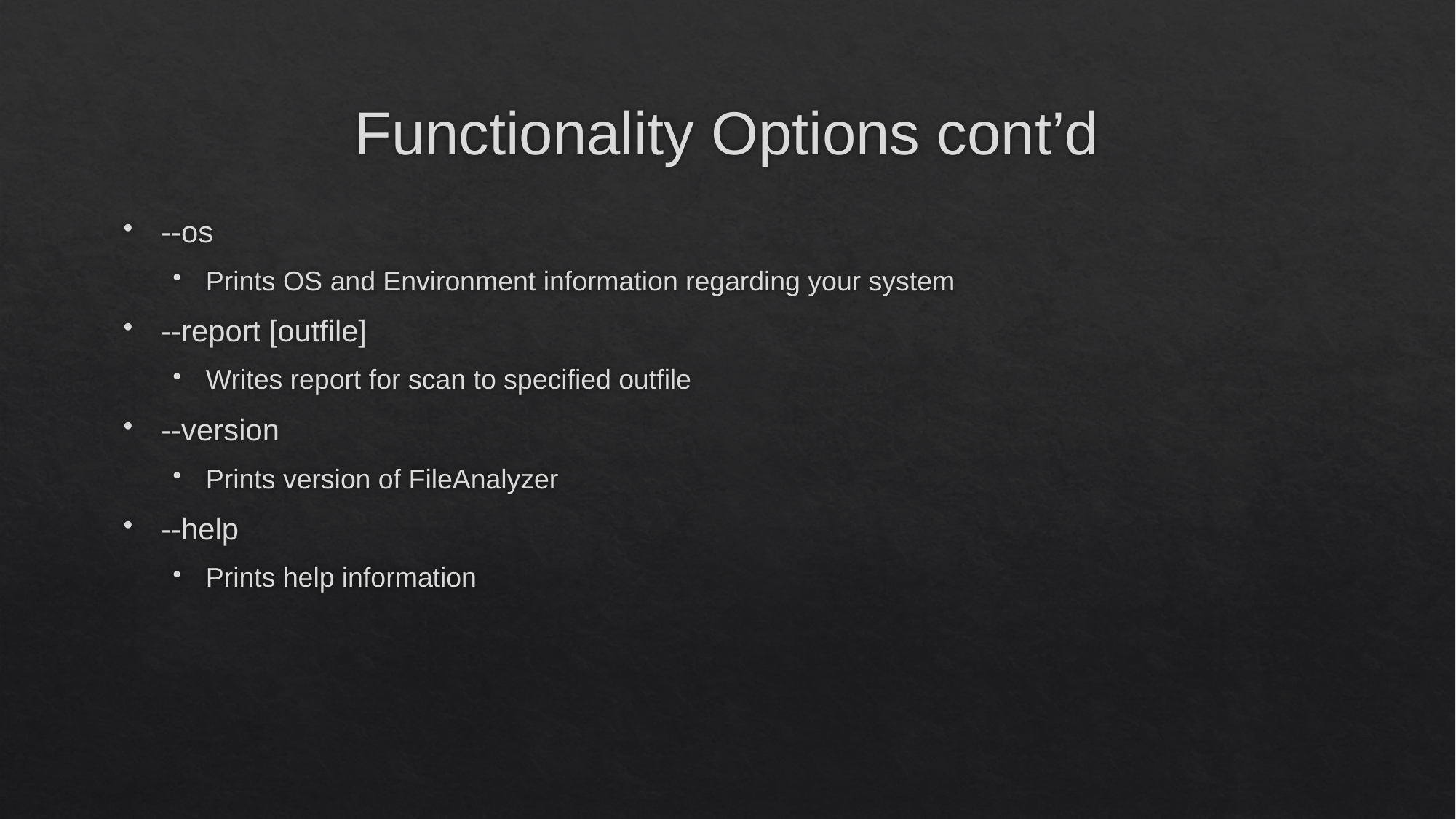

# Functionality Options cont’d
--os
Prints OS and Environment information regarding your system
--report [outfile]
Writes report for scan to specified outfile
--version
Prints version of FileAnalyzer
--help
Prints help information